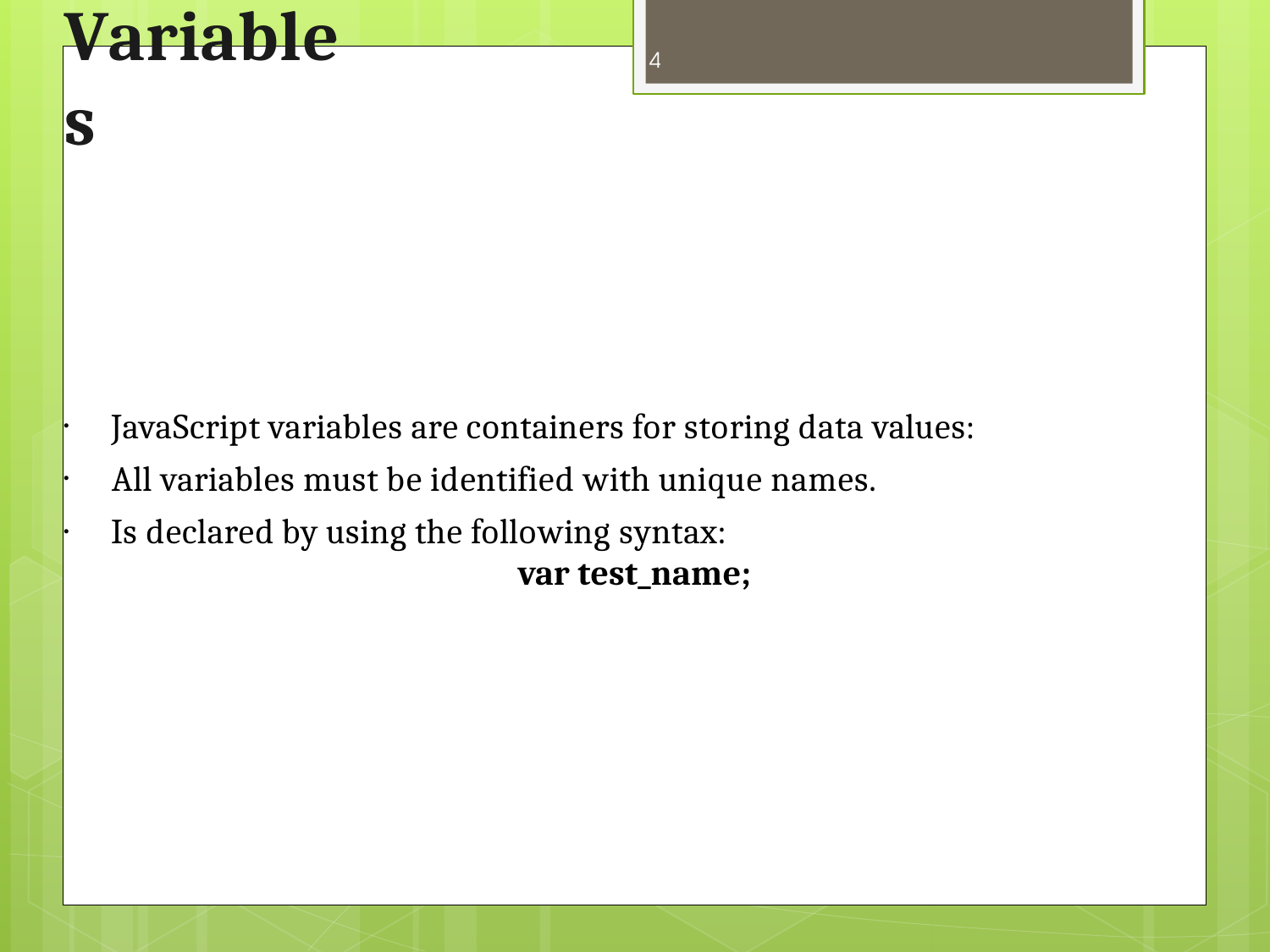

4
# Variables
JavaScript variables are containers for storing data values:  All variables must be identified with unique names.
Is declared by using the following syntax:
var test_name;
•
•
•